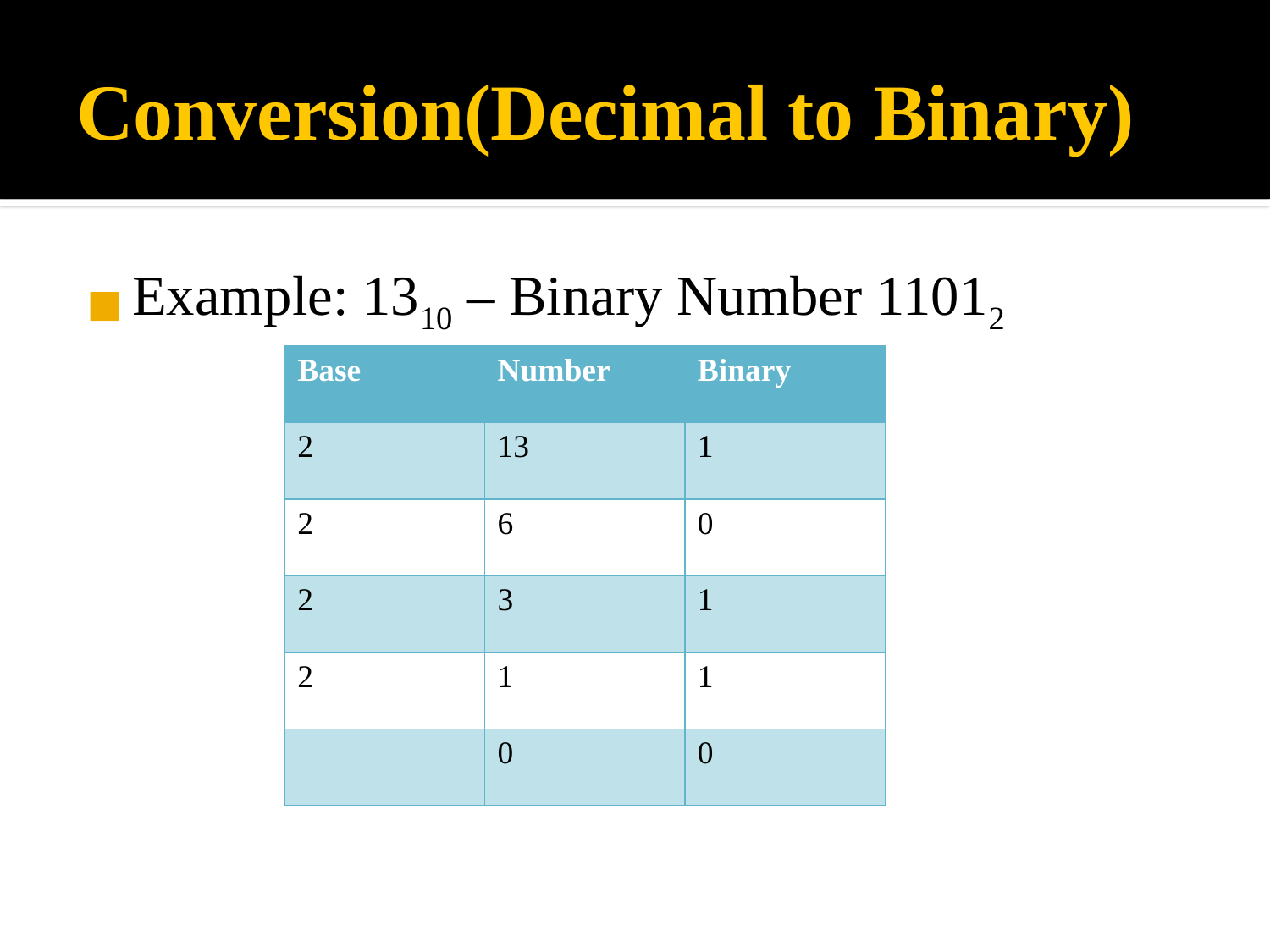

# Conversion(Decimal to Binary)
Example: 1310 – Binary Number 11012

| Base | Number | Binary |
| --- | --- | --- |
| 2 | 13 | 1 |
| 2 | 6 | 0 |
| 2 | 3 | 1 |
| 2 | 1 | 1 |
|  | 0 | 0 |